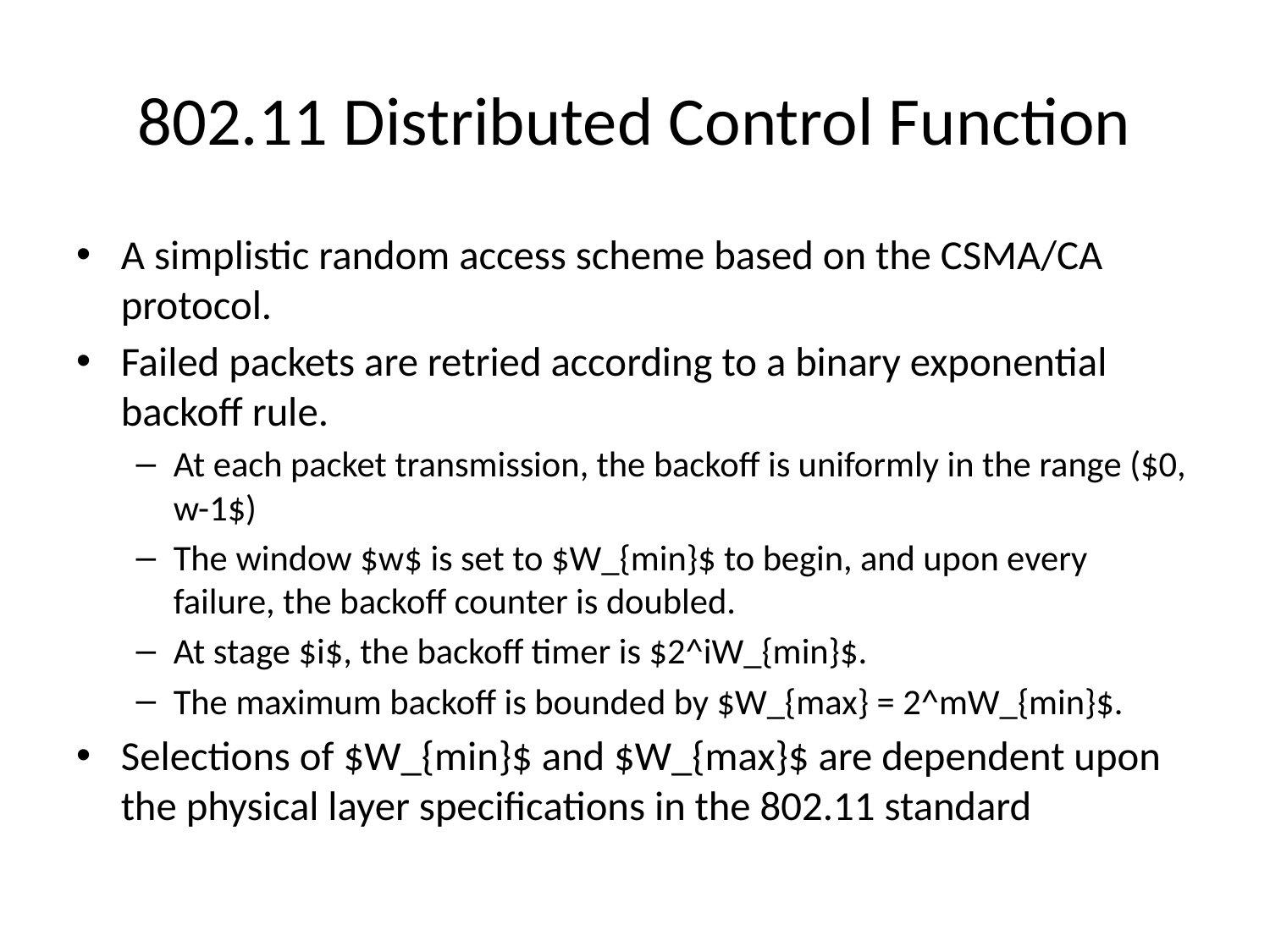

# 802.11 Distributed Control Function
A simplistic random access scheme based on the CSMA/CA protocol.
Failed packets are retried according to a binary exponential backoff rule.
At each packet transmission, the backoff is uniformly in the range ($0, w-1$)
The window $w$ is set to $W_{min}$ to begin, and upon every failure, the backoff counter is doubled.
At stage $i$, the backoff timer is $2^iW_{min}$.
The maximum backoff is bounded by $W_{max} = 2^mW_{min}$.
Selections of $W_{min}$ and $W_{max}$ are dependent upon the physical layer specifications in the 802.11 standard